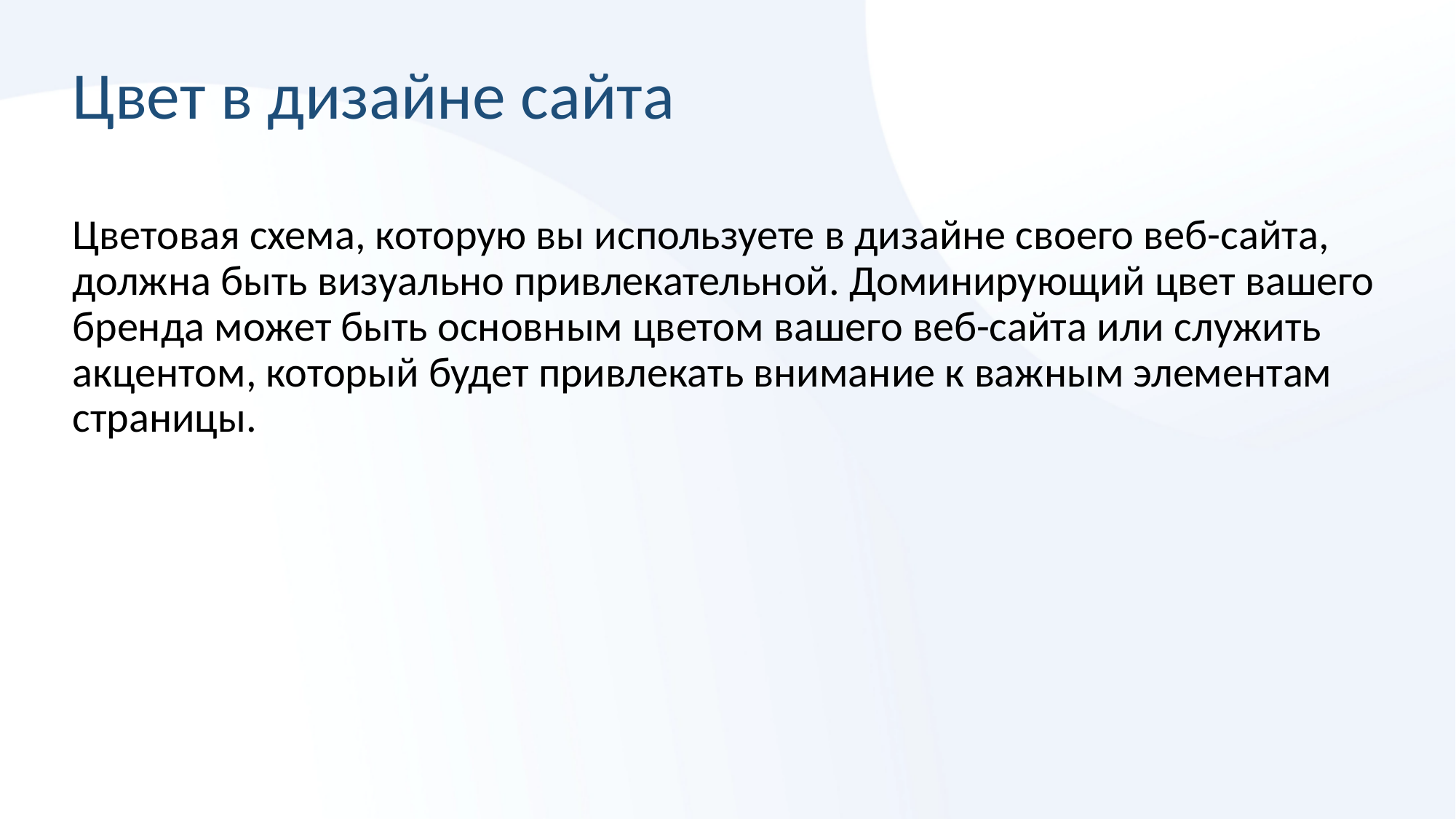

# Цвет в дизайне сайта
Цветовая схема, которую вы используете в дизайне своего веб-сайта, должна быть визуально привлекательной. Доминирующий цвет вашего бренда может быть основным цветом вашего веб-сайта или служить акцентом, который будет привлекать внимание к важным элементам страницы.